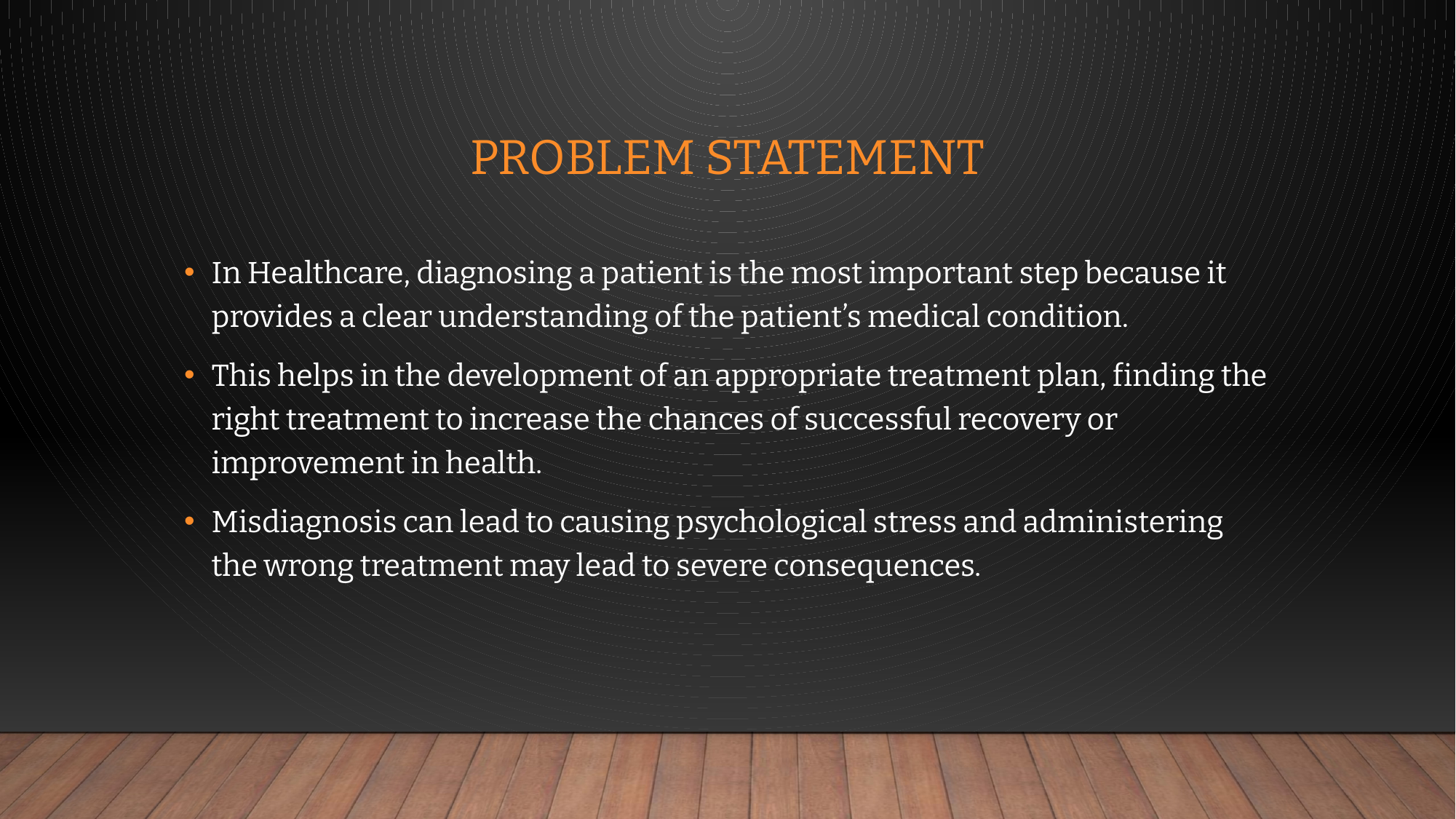

# Problem Statement
In Healthcare, diagnosing a patient is the most important step because it provides a clear understanding of the patient’s medical condition.
This helps in the development of an appropriate treatment plan, finding the right treatment to increase the chances of successful recovery or improvement in health.
Misdiagnosis can lead to causing psychological stress and administering the wrong treatment may lead to severe consequences.